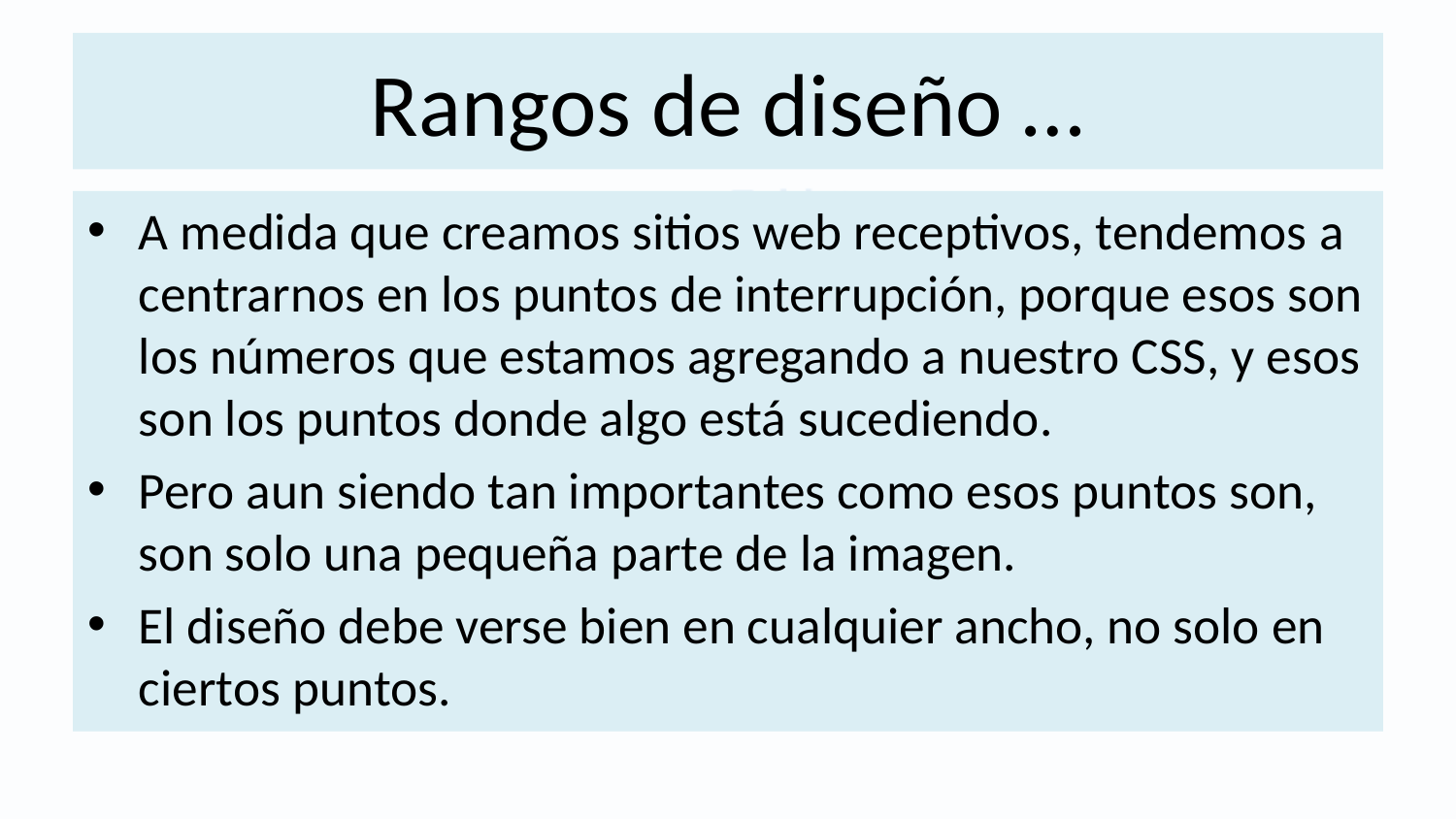

# Rangos de diseño …
A medida que creamos sitios web receptivos, tendemos a centrarnos en los puntos de interrupción, porque esos son los números que estamos agregando a nuestro CSS, y esos son los puntos donde algo está sucediendo.
Pero aun siendo tan importantes como esos puntos son, son solo una pequeña parte de la imagen.
El diseño debe verse bien en cualquier ancho, no solo en ciertos puntos.